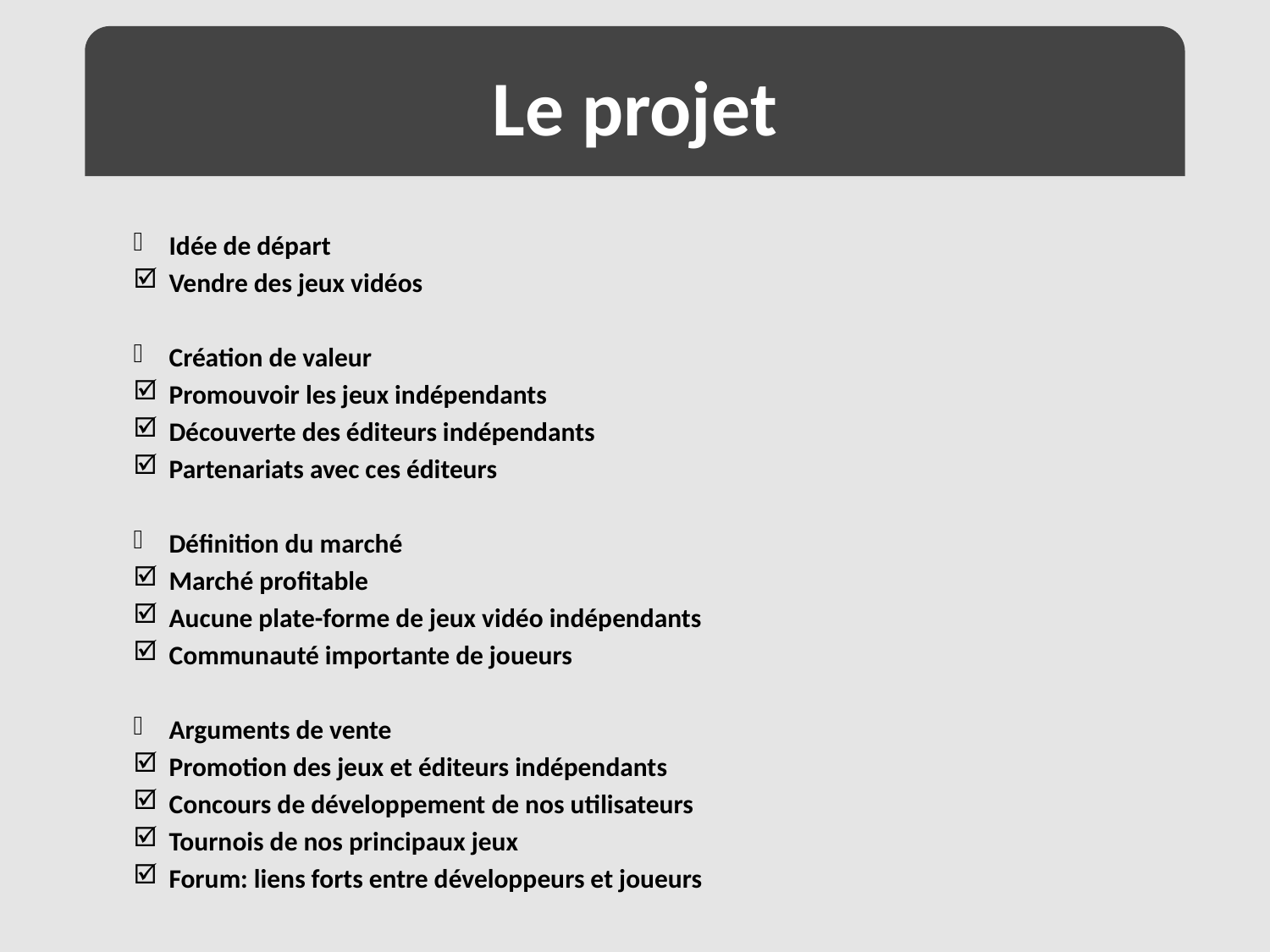

Le projet
Idée de départ
Vendre des jeux vidéos

Création de valeur
Promouvoir les jeux indépendants
Découverte des éditeurs indépendants
Partenariats avec ces éditeurs

Définition du marché
Marché profitable
Aucune plate-forme de jeux vidéo indépendants
Communauté importante de joueurs

Arguments de vente
Promotion des jeux et éditeurs indépendants
Concours de développement de nos utilisateurs
Tournois de nos principaux jeux
Forum: liens forts entre développeurs et joueurs